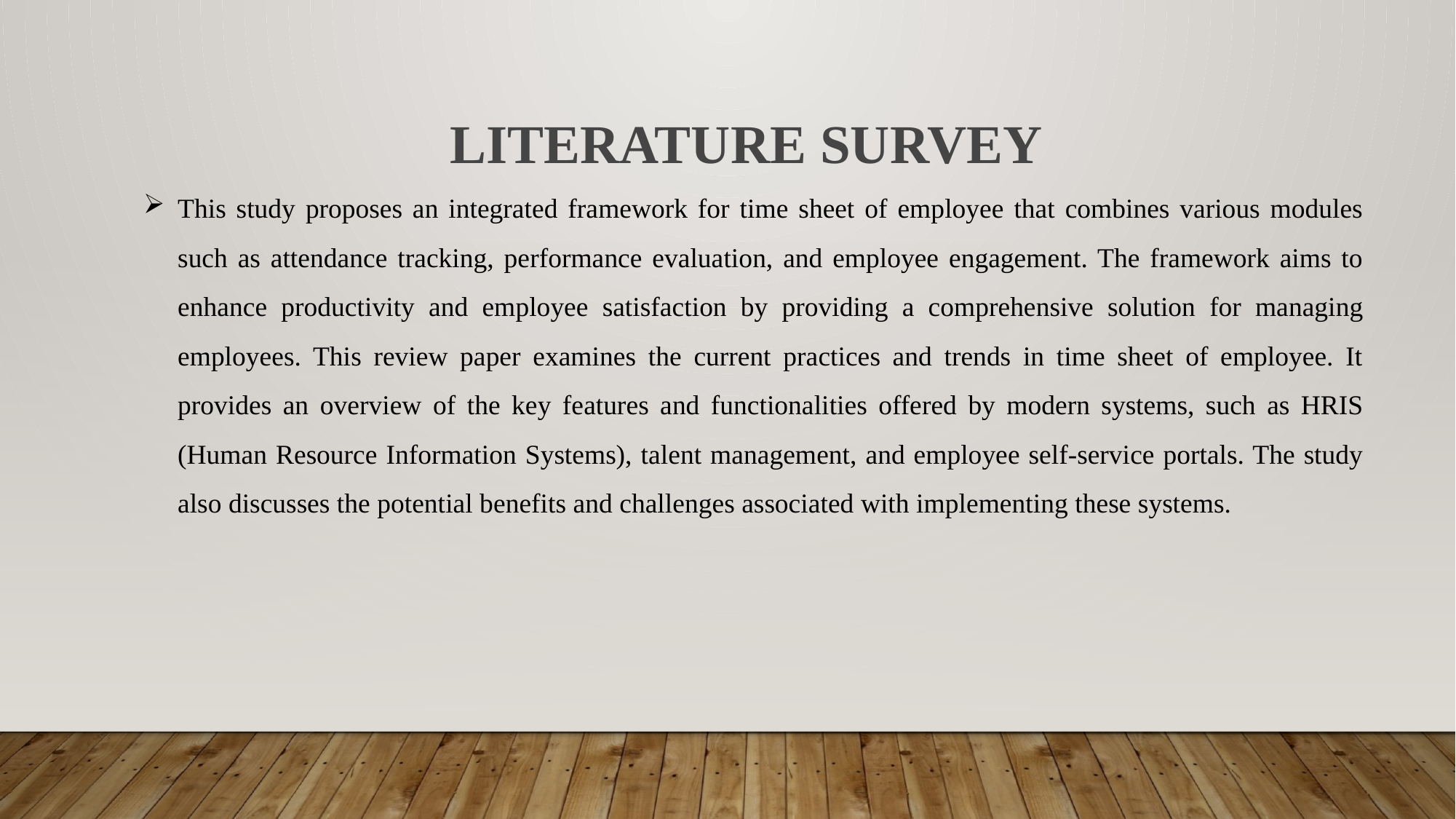

LITERATURE SURVEY
This study proposes an integrated framework for time sheet of employee that combines various modules such as attendance tracking, performance evaluation, and employee engagement. The framework aims to enhance productivity and employee satisfaction by providing a comprehensive solution for managing employees. This review paper examines the current practices and trends in time sheet of employee. It provides an overview of the key features and functionalities offered by modern systems, such as HRIS (Human Resource Information Systems), talent management, and employee self-service portals. The study also discusses the potential benefits and challenges associated with implementing these systems.